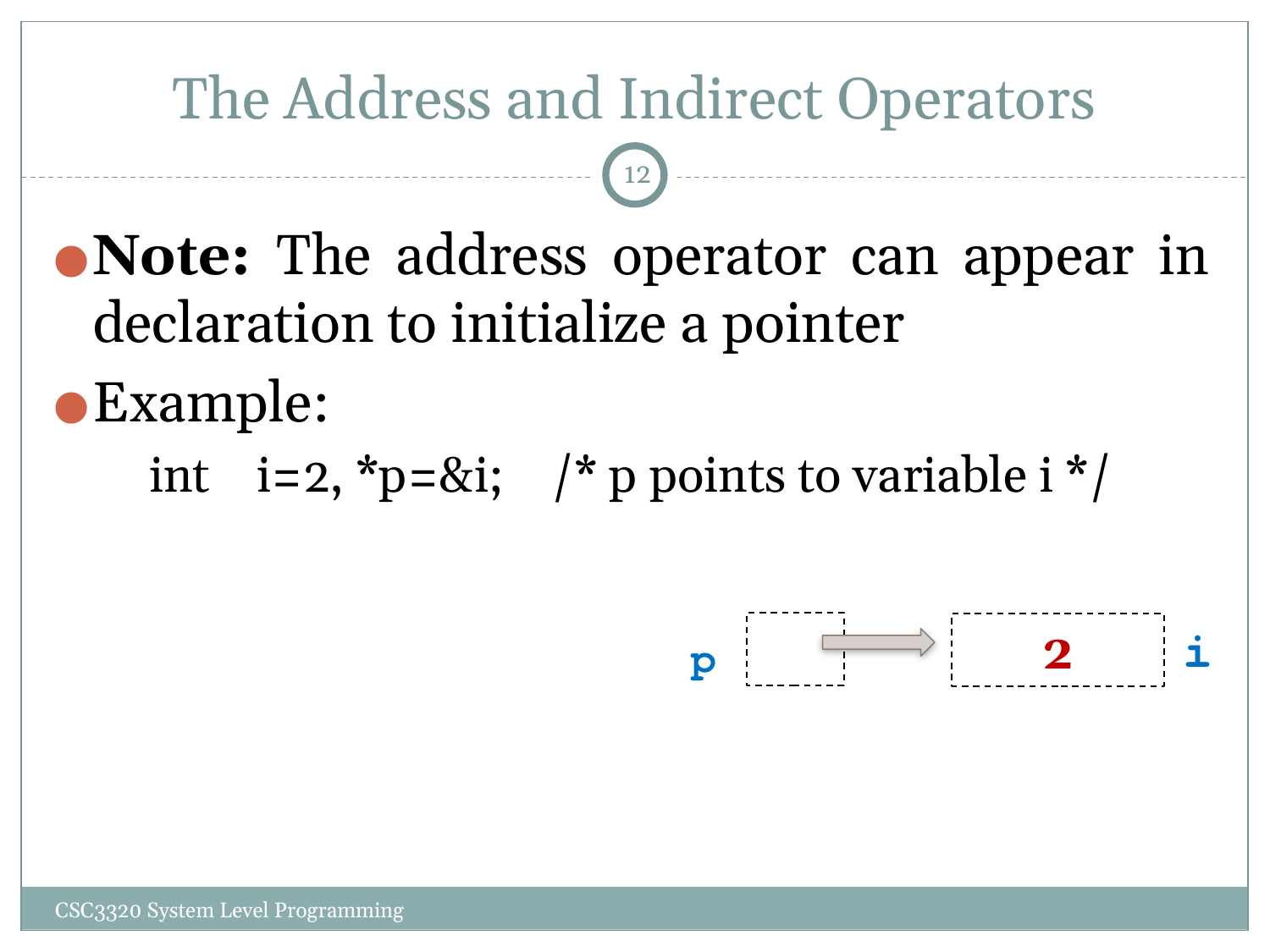

# The Address and Indirect Operators
12
Note: The address operator can appear in declaration to initialize a pointer
Example:
        int    i=2, *p=&i;    /* p points to variable i */
i

2
p

CSC3320 System Level Programming